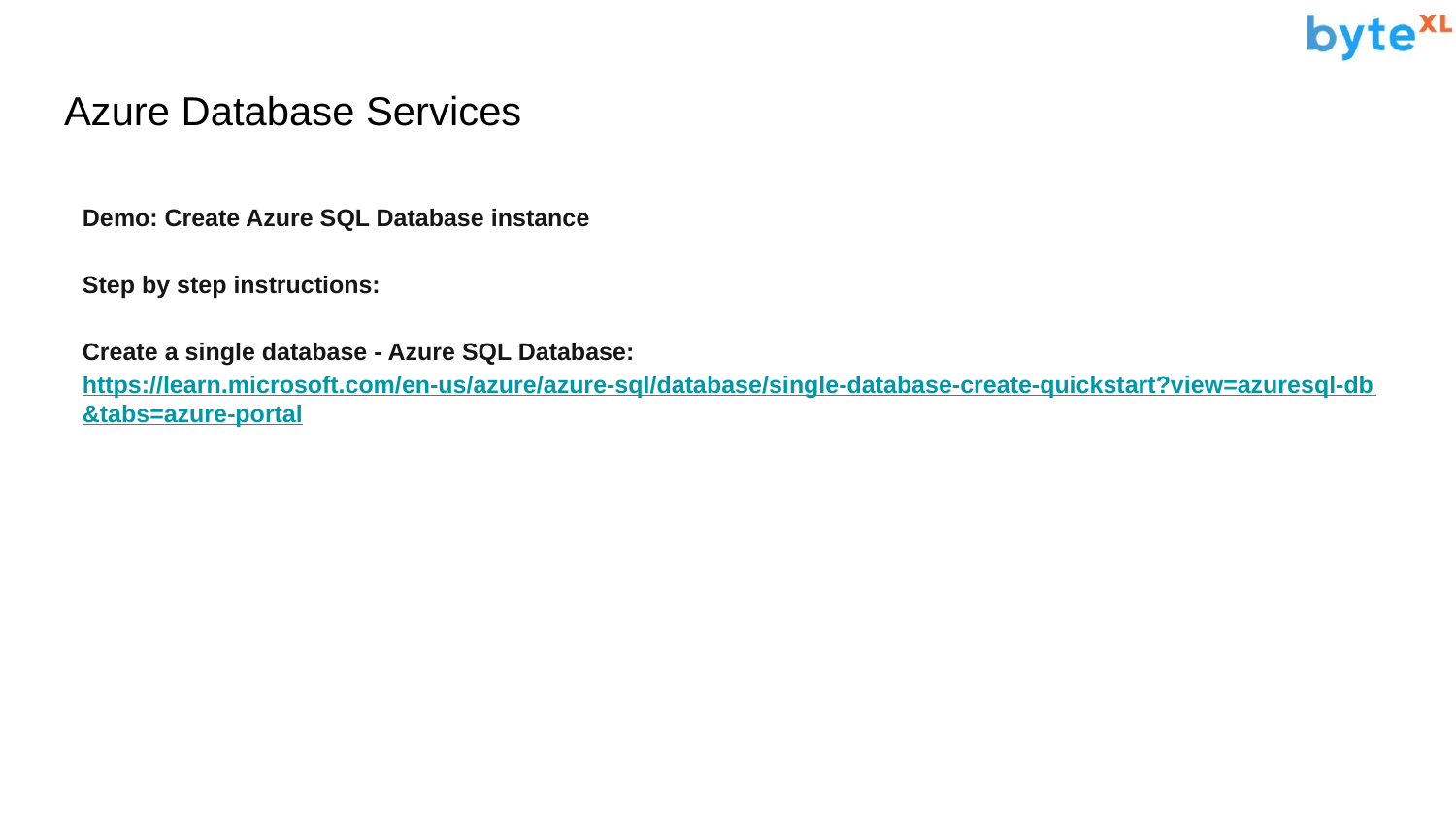

# Azure Database Services
Demo: Create Azure SQL Database instance

Step by step instructions:

Create a single database - Azure SQL Database: https://learn.microsoft.com/en-us/azure/azure-sql/database/single-database-create-quickstart?view=azuresql-db&tabs=azure-portal